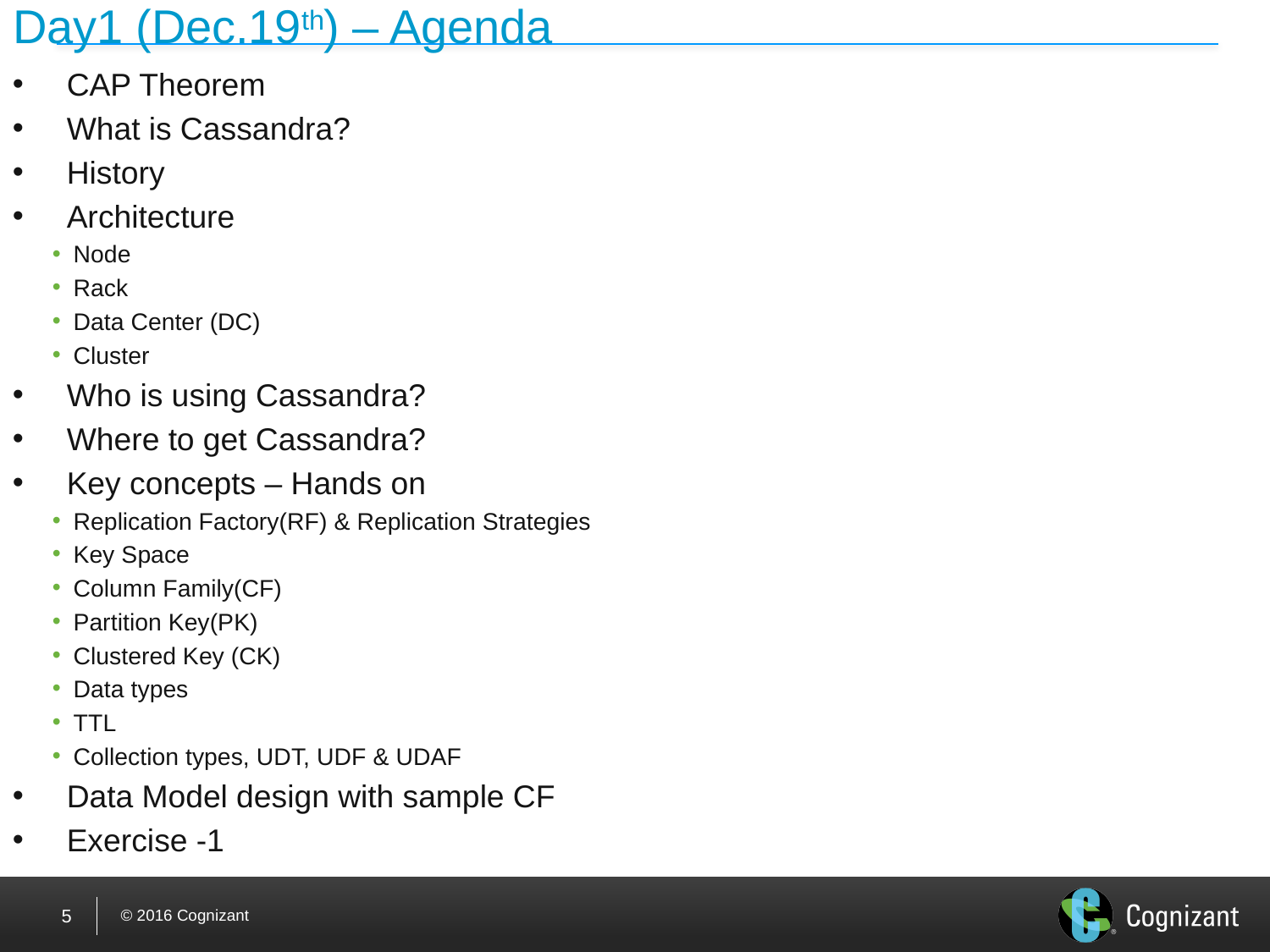

# Day1 (Dec.19th) – Agenda
CAP Theorem
What is Cassandra?
History
Architecture
Node
Rack
Data Center (DC)
Cluster
Who is using Cassandra?
Where to get Cassandra?
Key concepts – Hands on
Replication Factory(RF) & Replication Strategies
Key Space
Column Family(CF)
Partition Key(PK)
Clustered Key (CK)
Data types
TTL
Collection types, UDT, UDF & UDAF
Data Model design with sample CF
Exercise -1

5